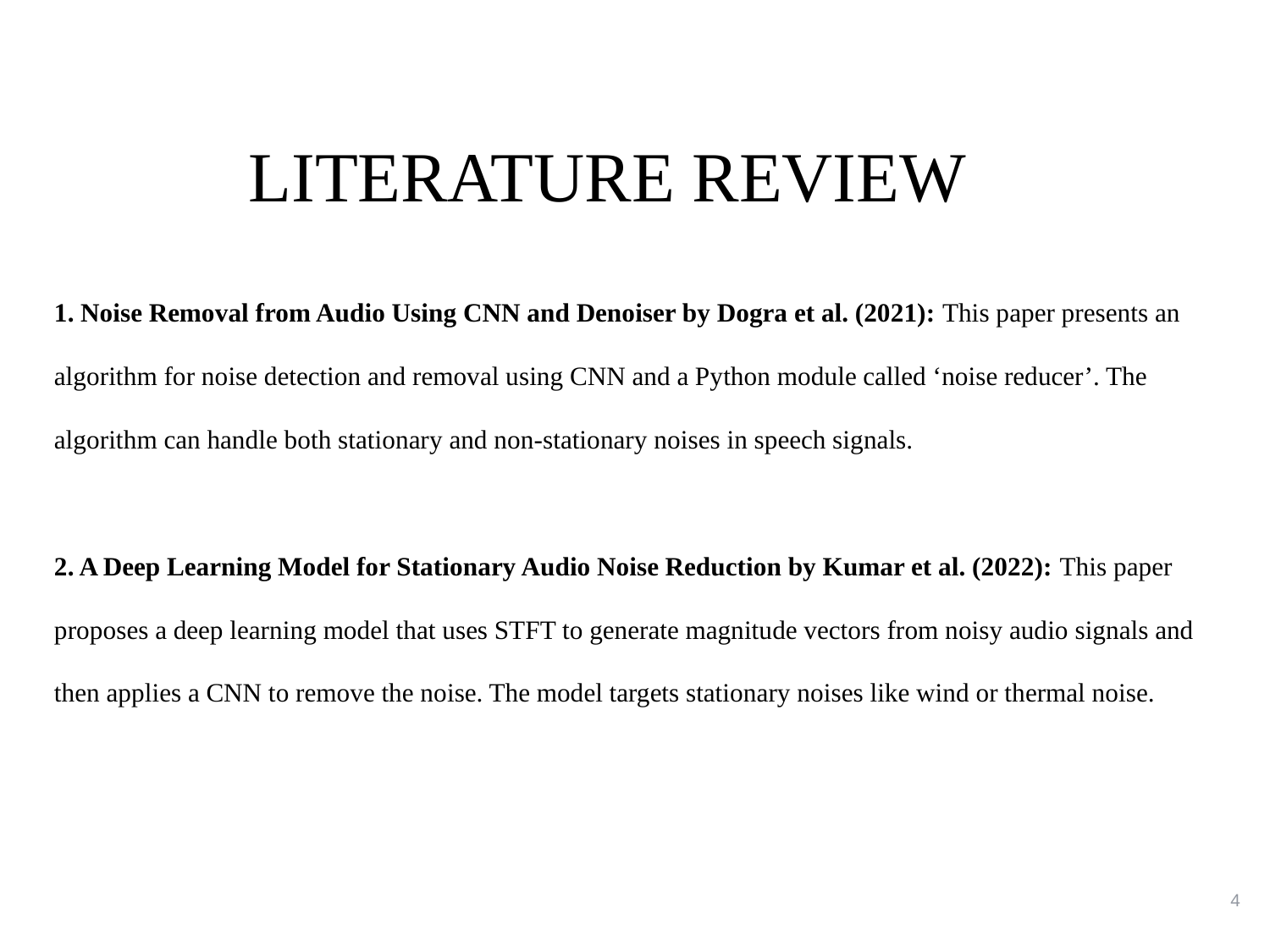

# LITERATURE REVIEW
1. Noise Removal from Audio Using CNN and Denoiser by Dogra et al. (2021): This paper presents an algorithm for noise detection and removal using CNN and a Python module called ‘noise reducer’. The algorithm can handle both stationary and non-stationary noises in speech signals.

2. A Deep Learning Model for Stationary Audio Noise Reduction by Kumar et al. (2022): This paper proposes a deep learning model that uses STFT to generate magnitude vectors from noisy audio signals and then applies a CNN to remove the noise. The model targets stationary noises like wind or thermal noise.

4